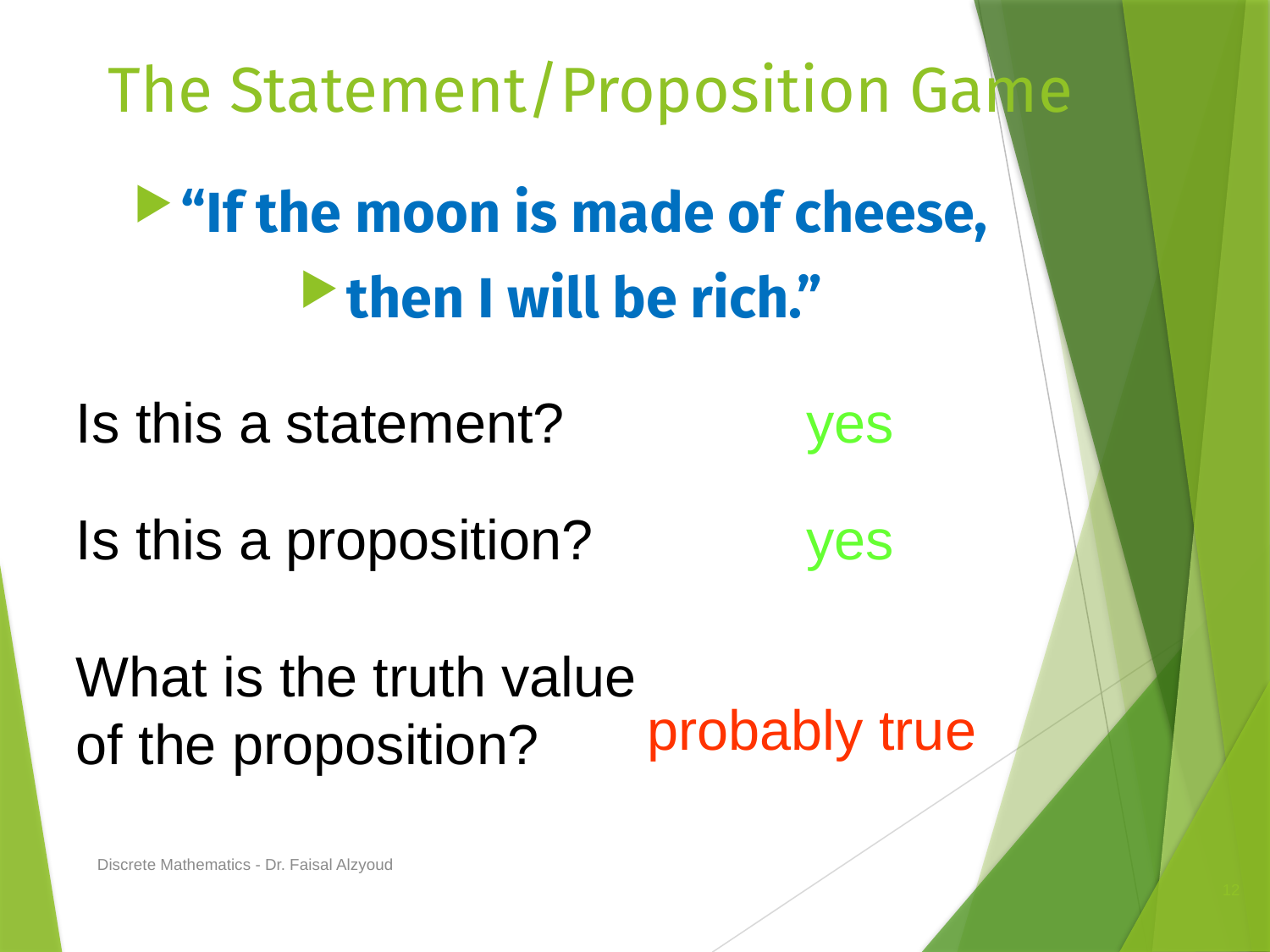

# The Statement/Proposition Game
“If the moon is made of cheese,
then I will be rich.”
Is this a statement?
yes
Is this a proposition?
yes
What is the truth value
of the proposition?
probably true
Discrete Mathematics - Dr. Faisal Alzyoud
12